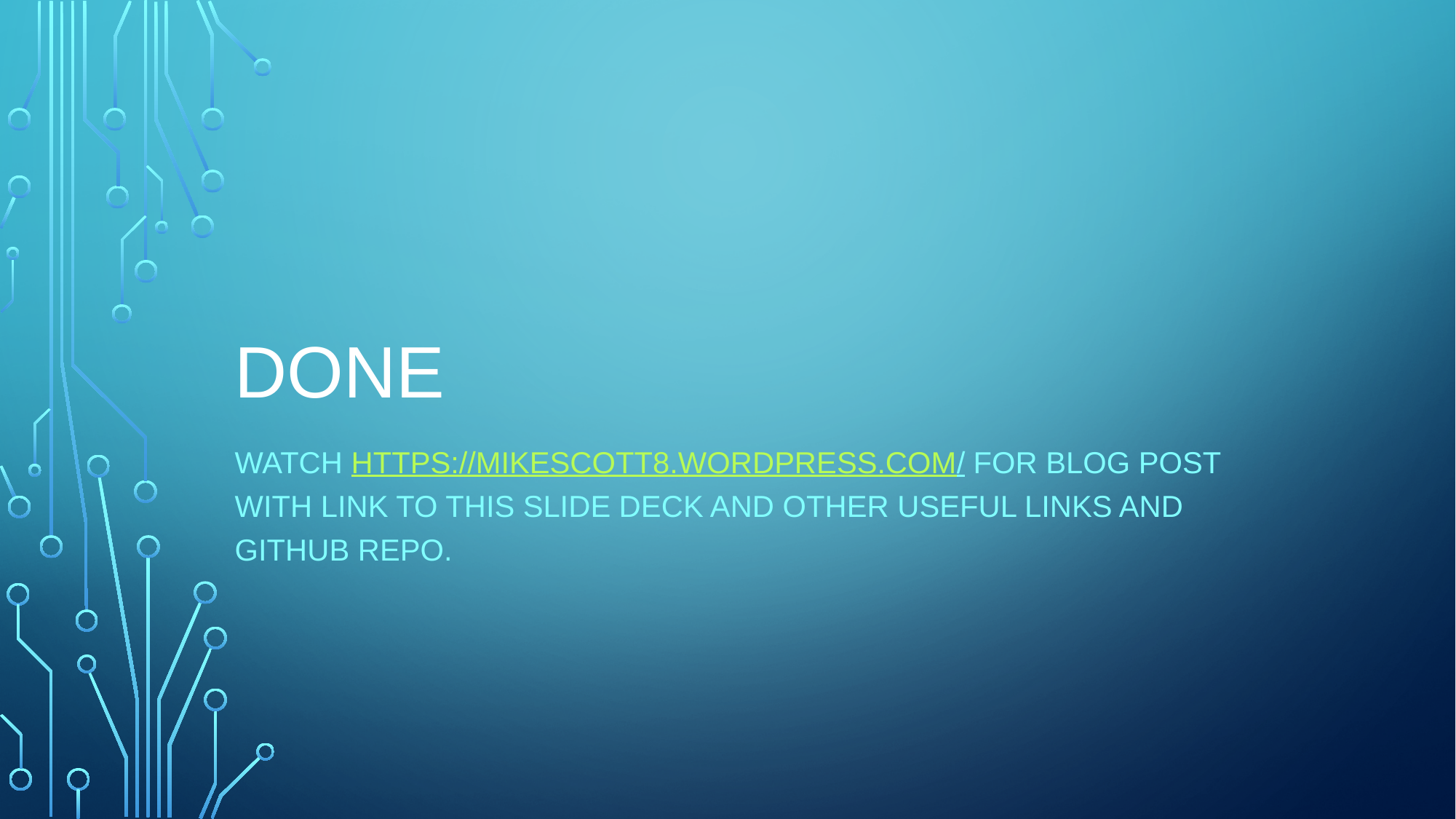

# done
Watch https://mikescott8.wordpress.com/ for blog post with link to this slide deck and other useful links and Github repo.